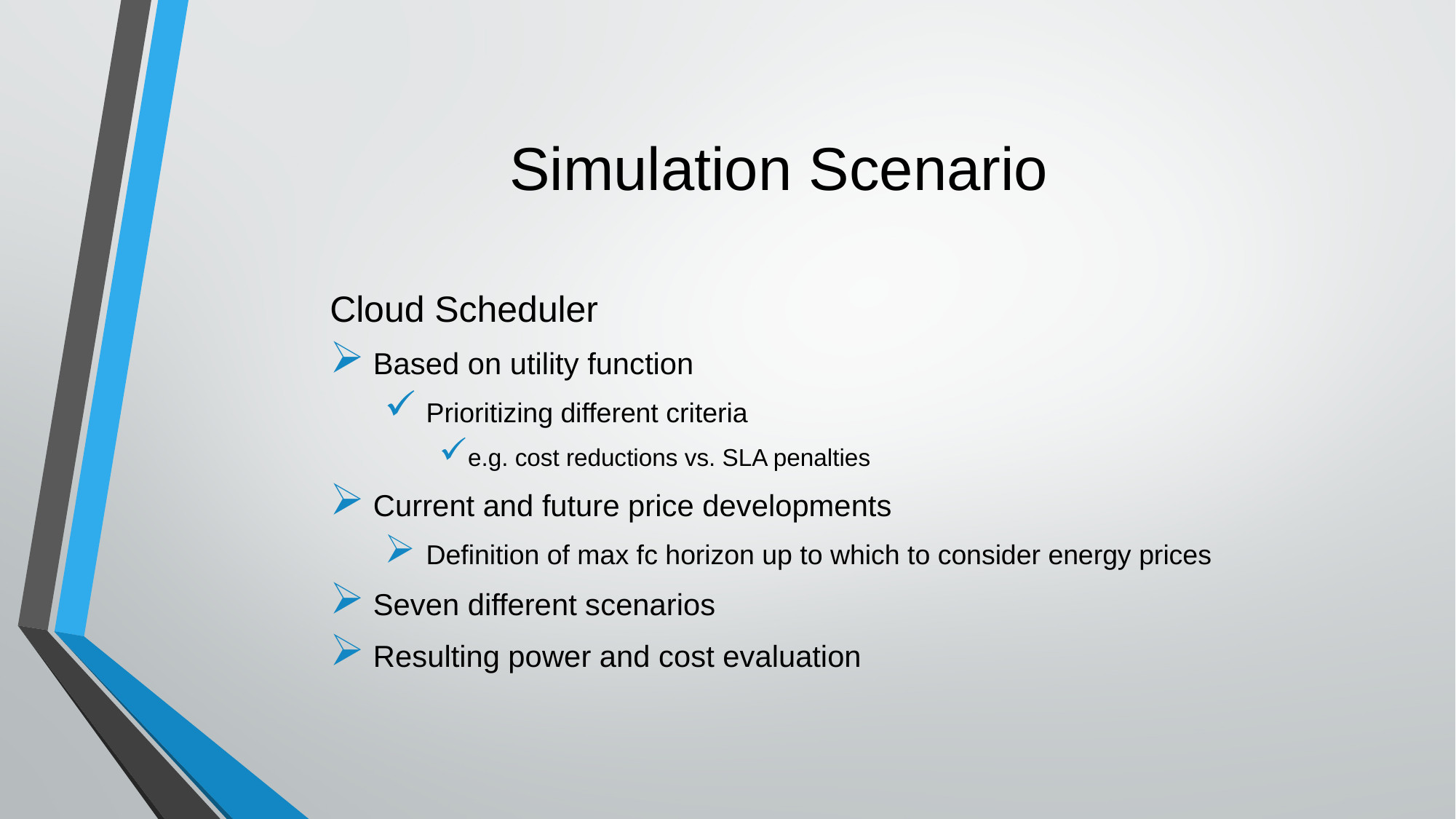

# Simulation Scenario
Cloud Scheduler
 Based on utility function
 Prioritizing different criteria
e.g. cost reductions vs. SLA penalties
 Current and future price developments
 Definition of max fc horizon up to which to consider energy prices
 Seven different scenarios
 Resulting power and cost evaluation